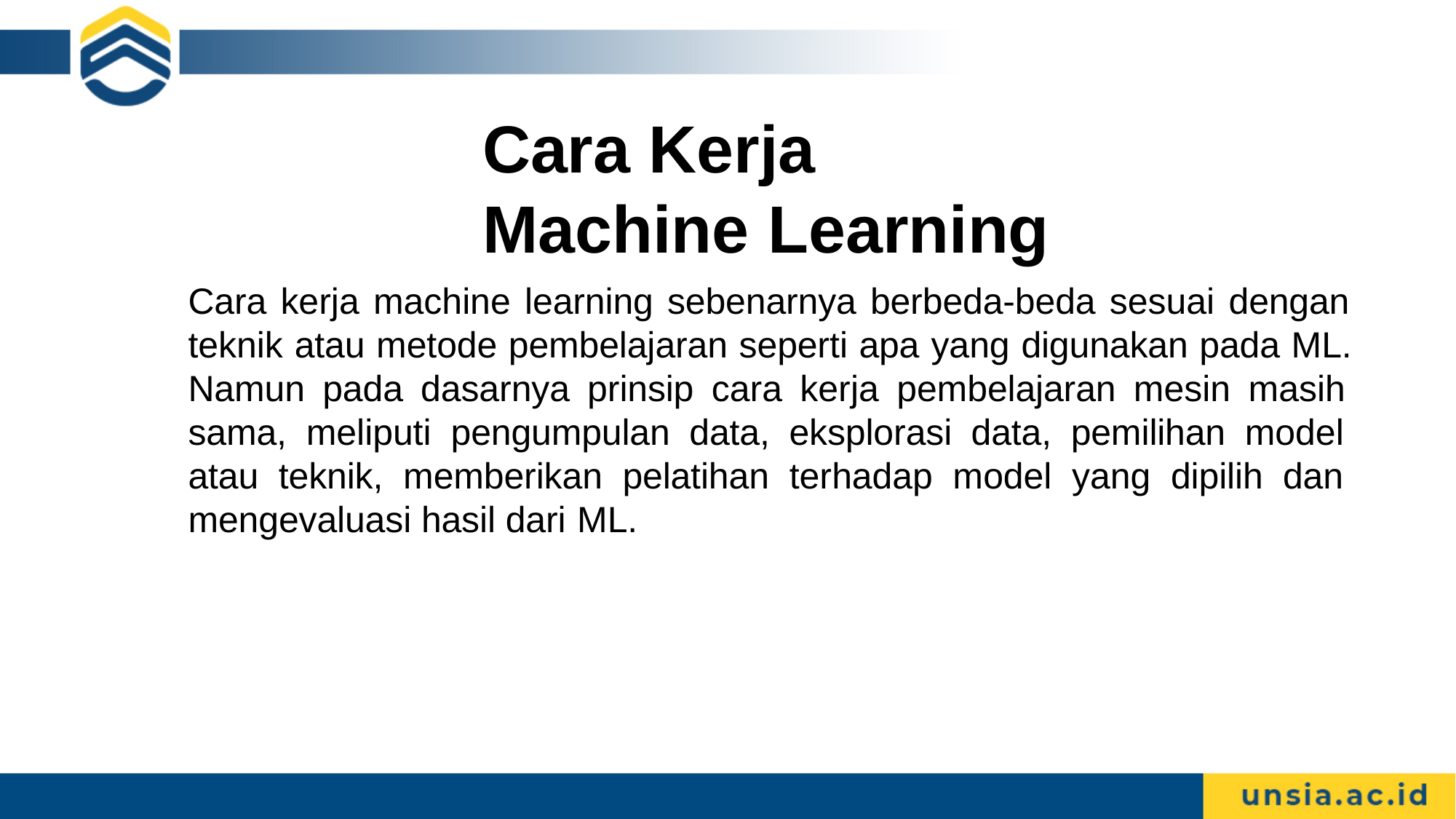

# Cara Kerja Machine Learning
Cara kerja machine learning sebenarnya berbeda-beda sesuai dengan  teknik atau metode pembelajaran seperti apa yang digunakan pada ML.  Namun pada dasarnya prinsip cara kerja pembelajaran mesin masih  sama, meliputi pengumpulan data, eksplorasi data, pemilihan model  atau teknik, memberikan pelatihan terhadap model yang dipilih dan  mengevaluasi hasil dari ML.